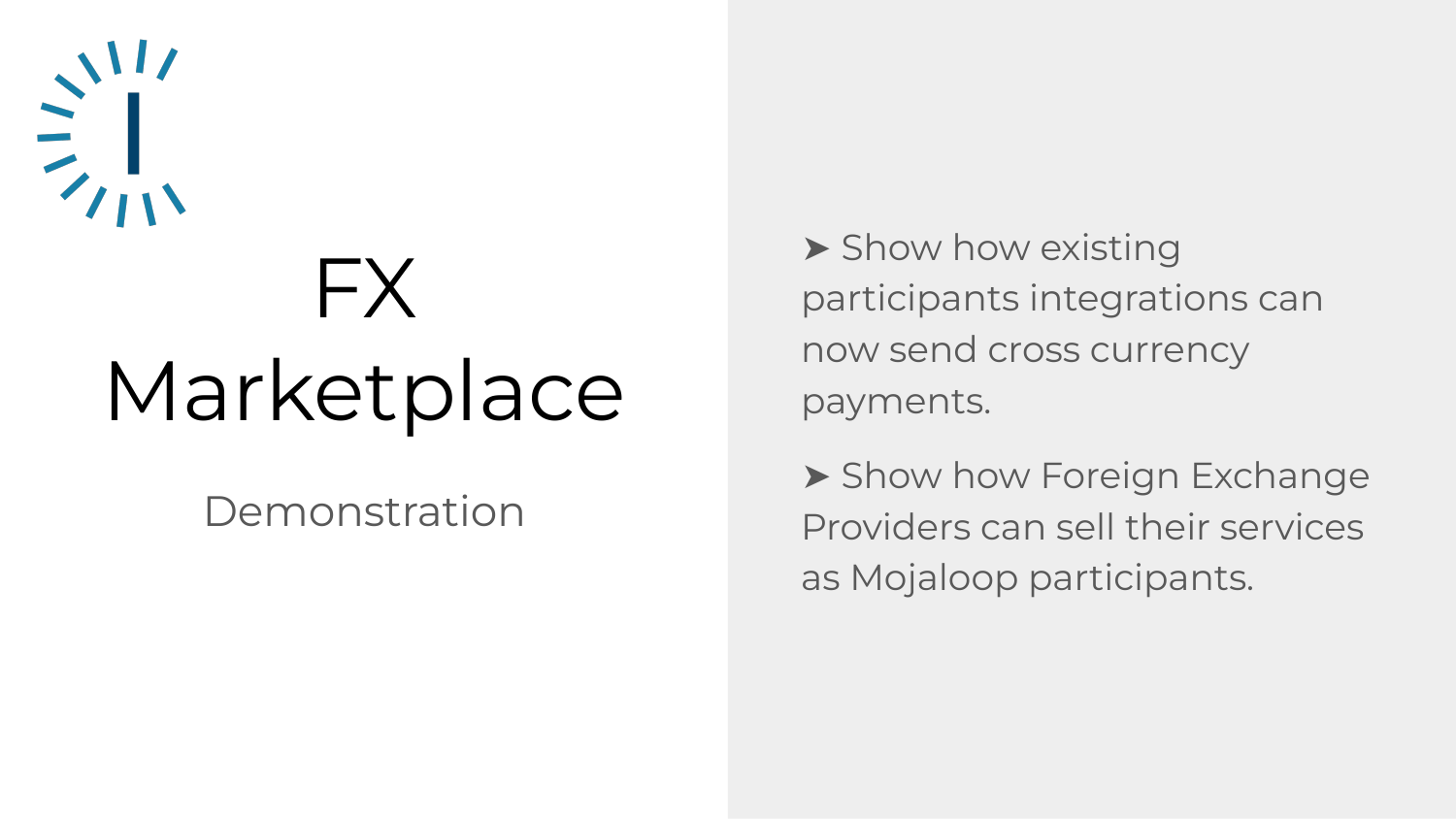

➤ Show how existing participants integrations can now send cross currency payments.
➤ Show how Foreign Exchange Providers can sell their services as Mojaloop participants.
# FX Marketplace
Demonstration